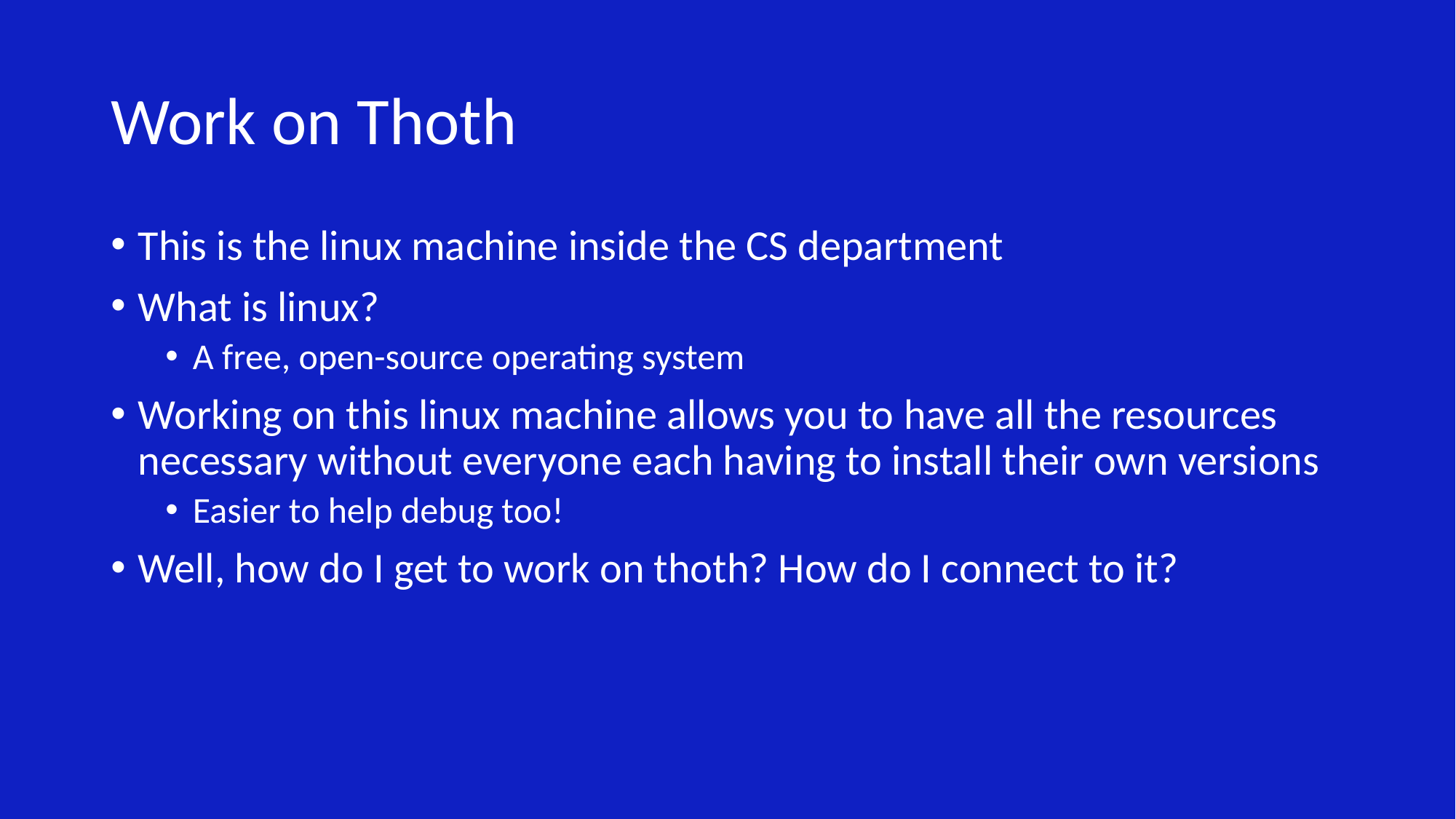

# Work on Thoth
This is the linux machine inside the CS department
What is linux?
A free, open-source operating system
Working on this linux machine allows you to have all the resources necessary without everyone each having to install their own versions
Easier to help debug too!
Well, how do I get to work on thoth? How do I connect to it?